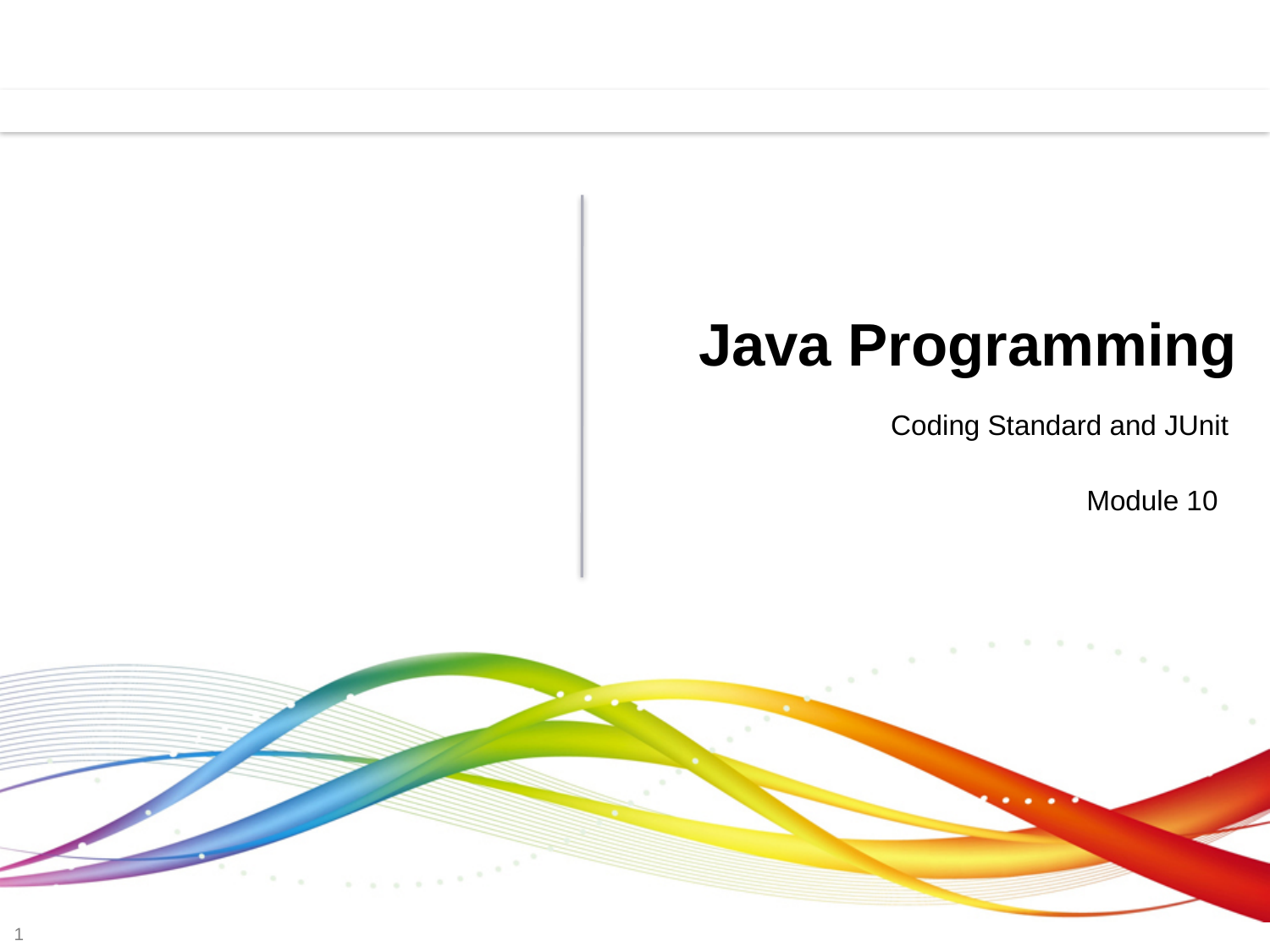

Java Programming
Coding Standard and JUnit
Module 10